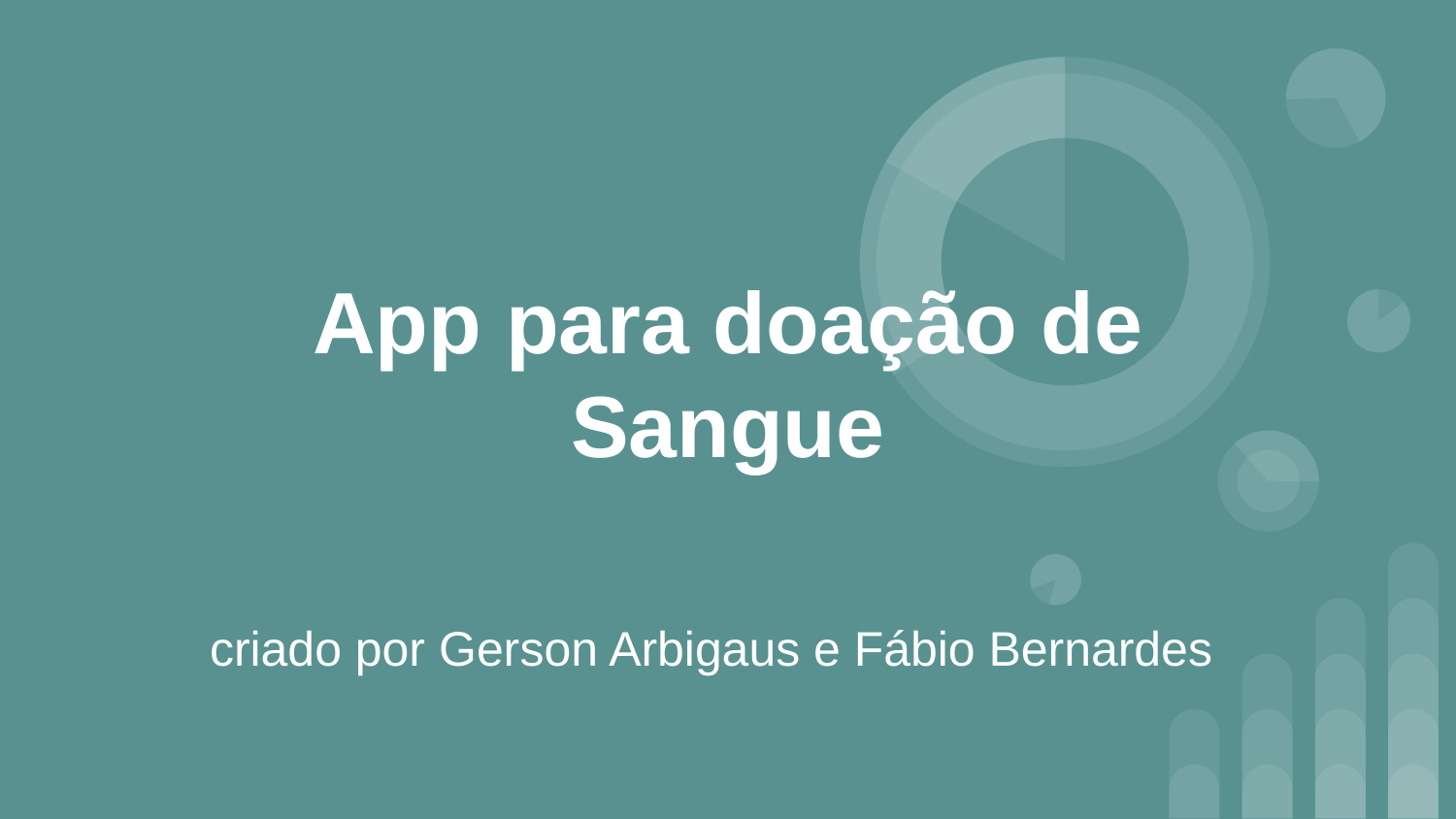

App para doação de Sangue
# criado por Gerson Arbigaus e Fábio Bernardes